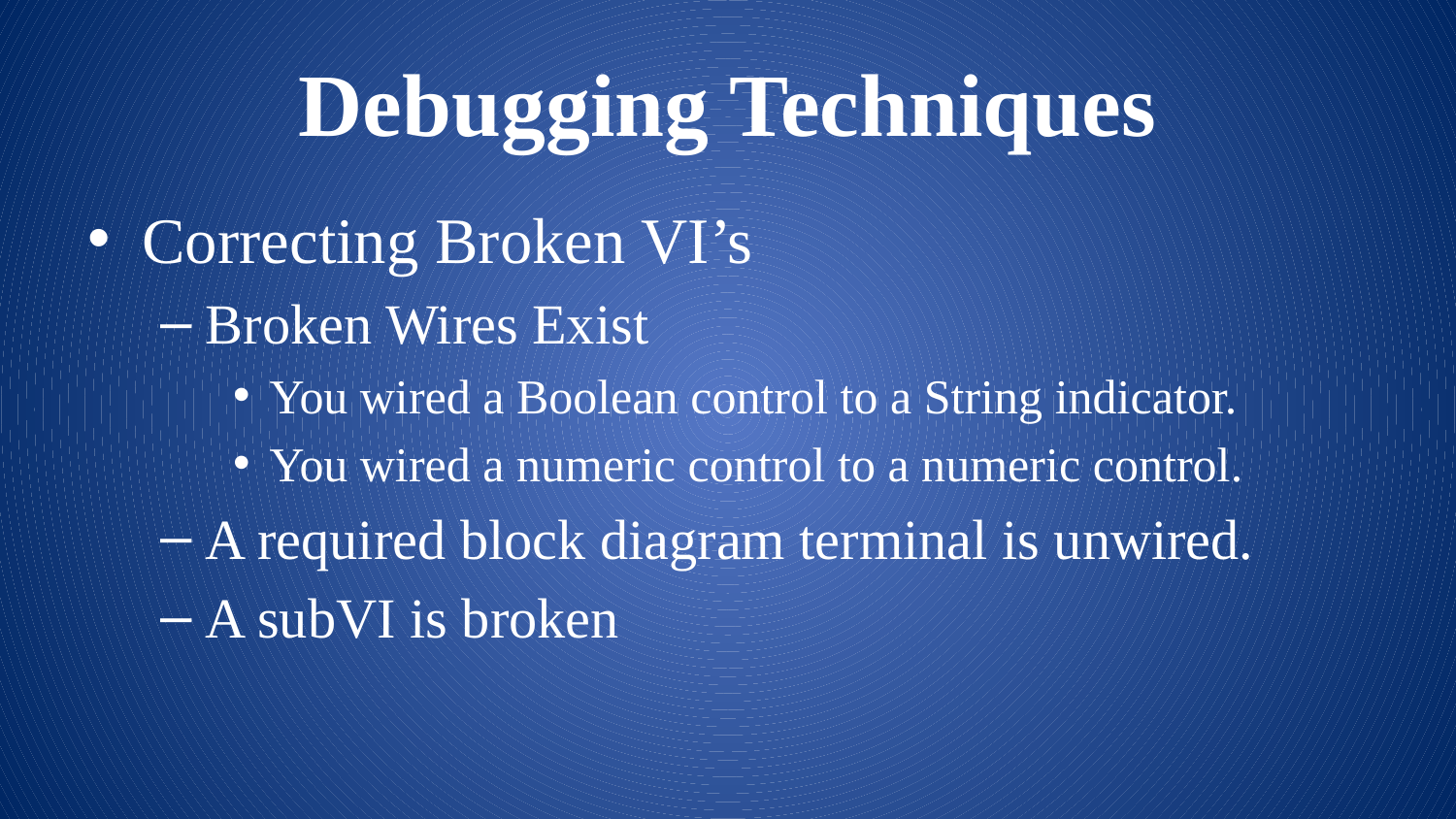

# Debugging Techniques
Correcting Broken VI’s
Broken Wires Exist
You wired a Boolean control to a String indicator.
You wired a numeric control to a numeric control.
A required block diagram terminal is unwired.
A subVI is broken